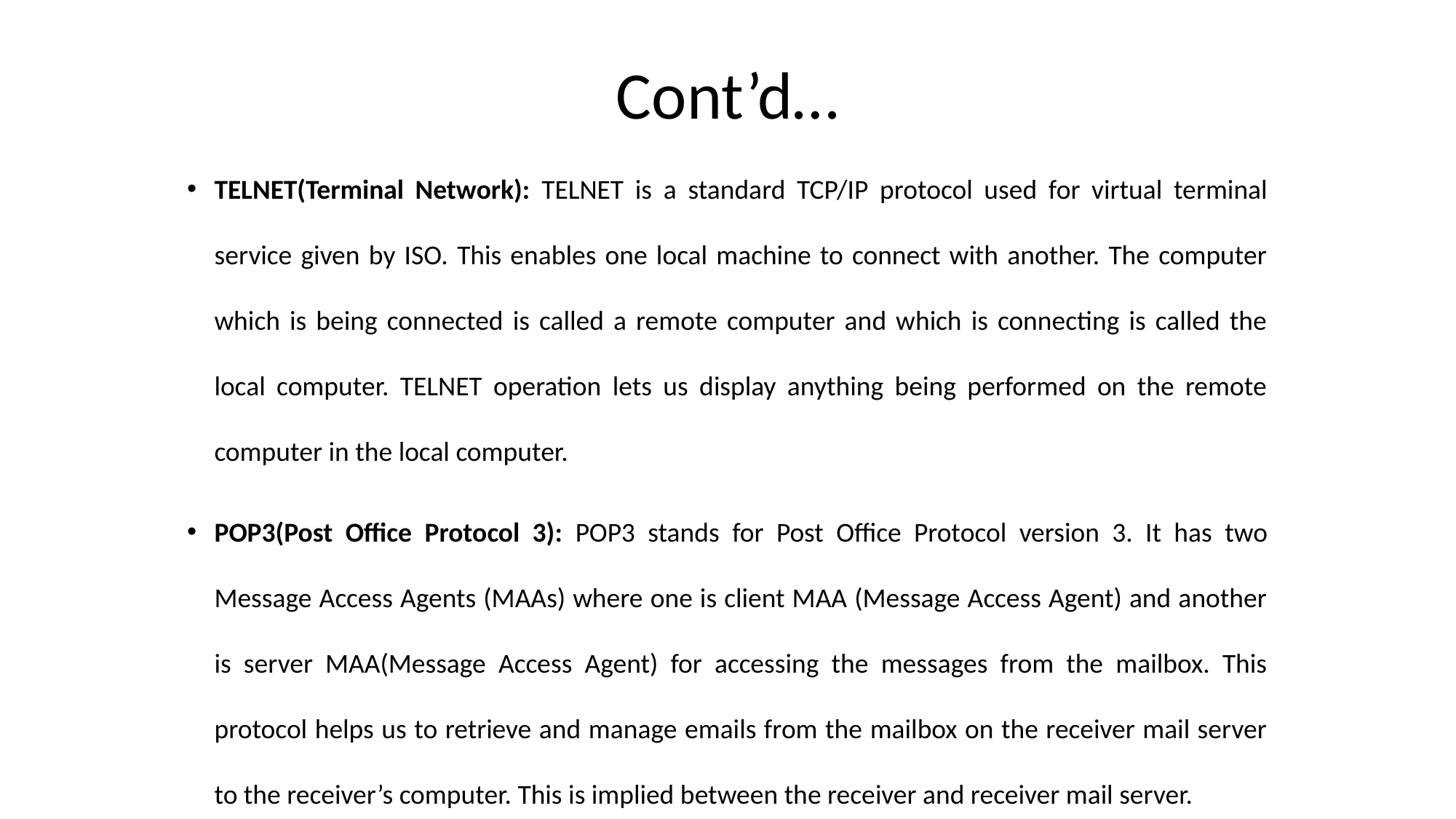

# Cont’d…
TELNET(Terminal Network): TELNET is a standard TCP/IP protocol used for virtual terminal service given by ISO. This enables one local machine to connect with another. The computer which is being connected is called a remote computer and which is connecting is called the local computer. TELNET operation lets us display anything being performed on the remote computer in the local computer.
POP3(Post Office Protocol 3): POP3 stands for Post Office Protocol version 3. It has two Message Access Agents (MAAs) where one is client MAA (Message Access Agent) and another is server MAA(Message Access Agent) for accessing the messages from the mailbox. This protocol helps us to retrieve and manage emails from the mailbox on the receiver mail server to the receiver’s computer. This is implied between the receiver and receiver mail server.